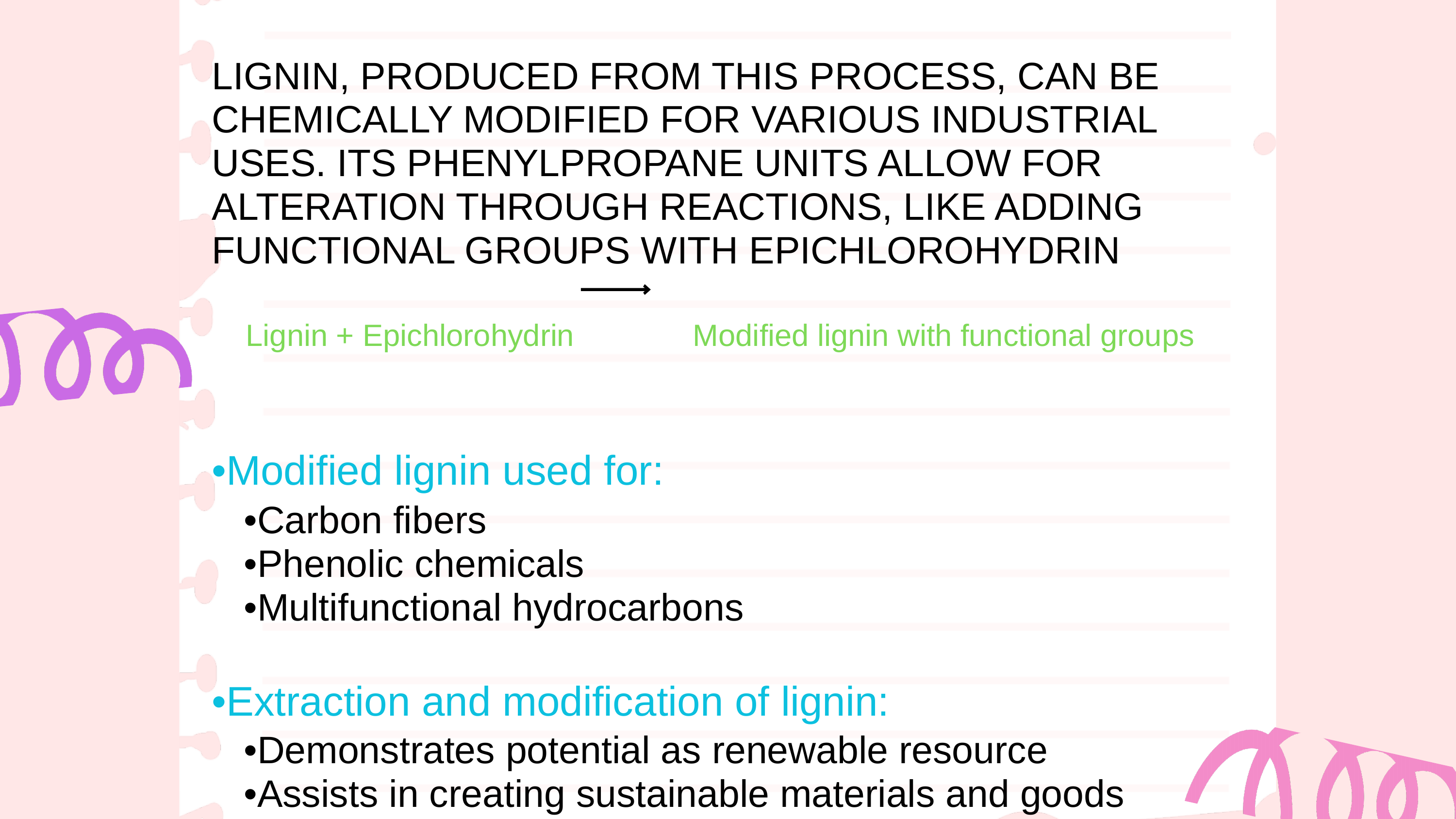

LIGNIN, PRODUCED FROM THIS PROCESS, CAN BE CHEMICALLY MODIFIED FOR VARIOUS INDUSTRIAL USES. ITS PHENYLPROPANE UNITS ALLOW FOR ALTERATION THROUGH REACTIONS, LIKE ADDING FUNCTIONAL GROUPS WITH EPICHLOROHYDRIN

    Lignin + Epichlorohydrin              Modified lignin with functional groups

•Modified lignin used for:
   •Carbon fibers
   •Phenolic chemicals
   •Multifunctional hydrocarbons

•Extraction and modification of lignin:
   •Demonstrates potential as renewable resource
   •Assists in creating sustainable materials and goods